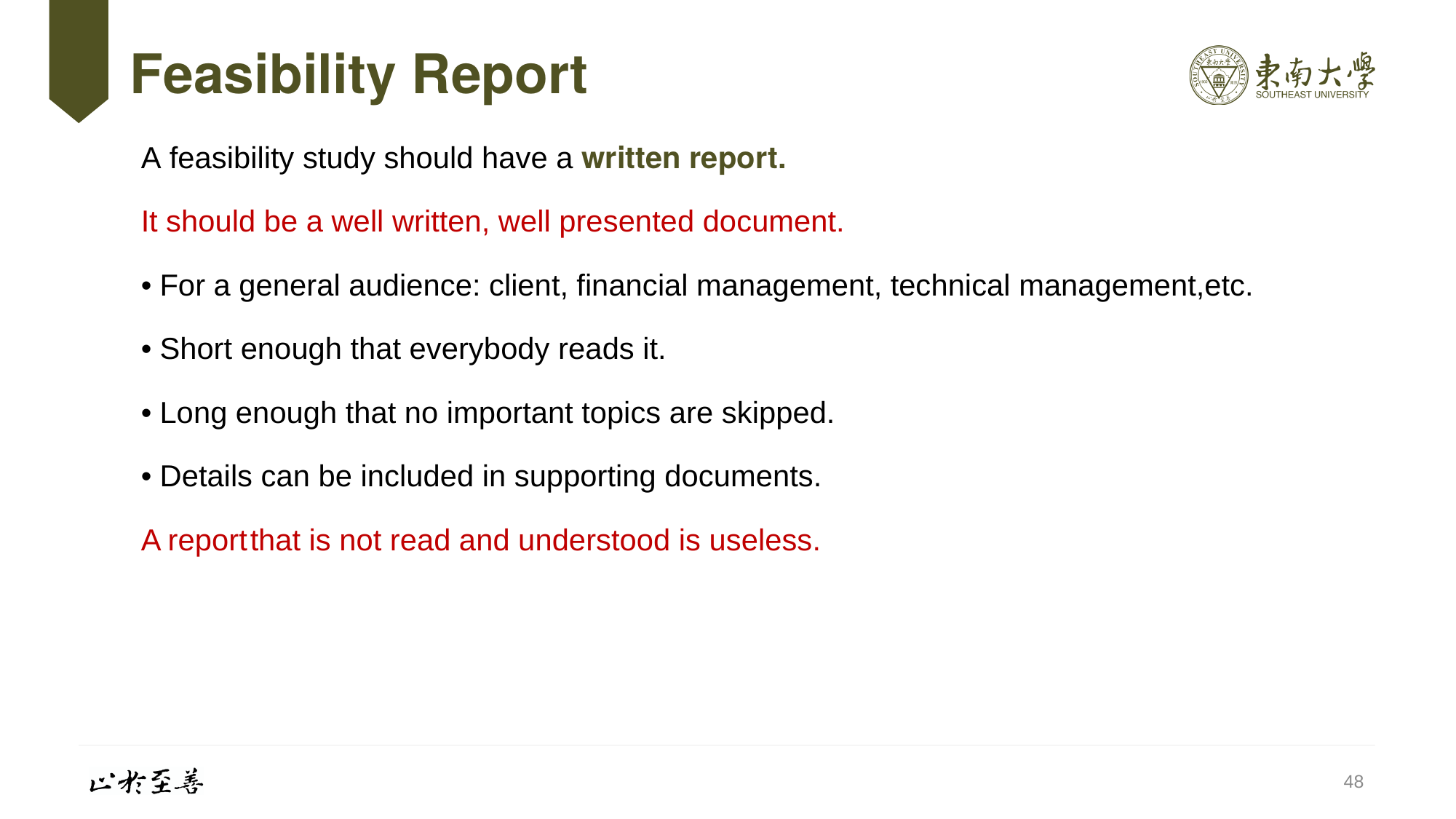

# Feasibility Report
A feasibility study should have a written report.
It should be a well written, well presented document.
• For a general audience: client, financial management, technical management,etc.
• Short enough that everybody reads it.
• Long enough that no important topics are skipped.
• Details can be included in supporting documents.
A report	that is not read and understood is useless.
48